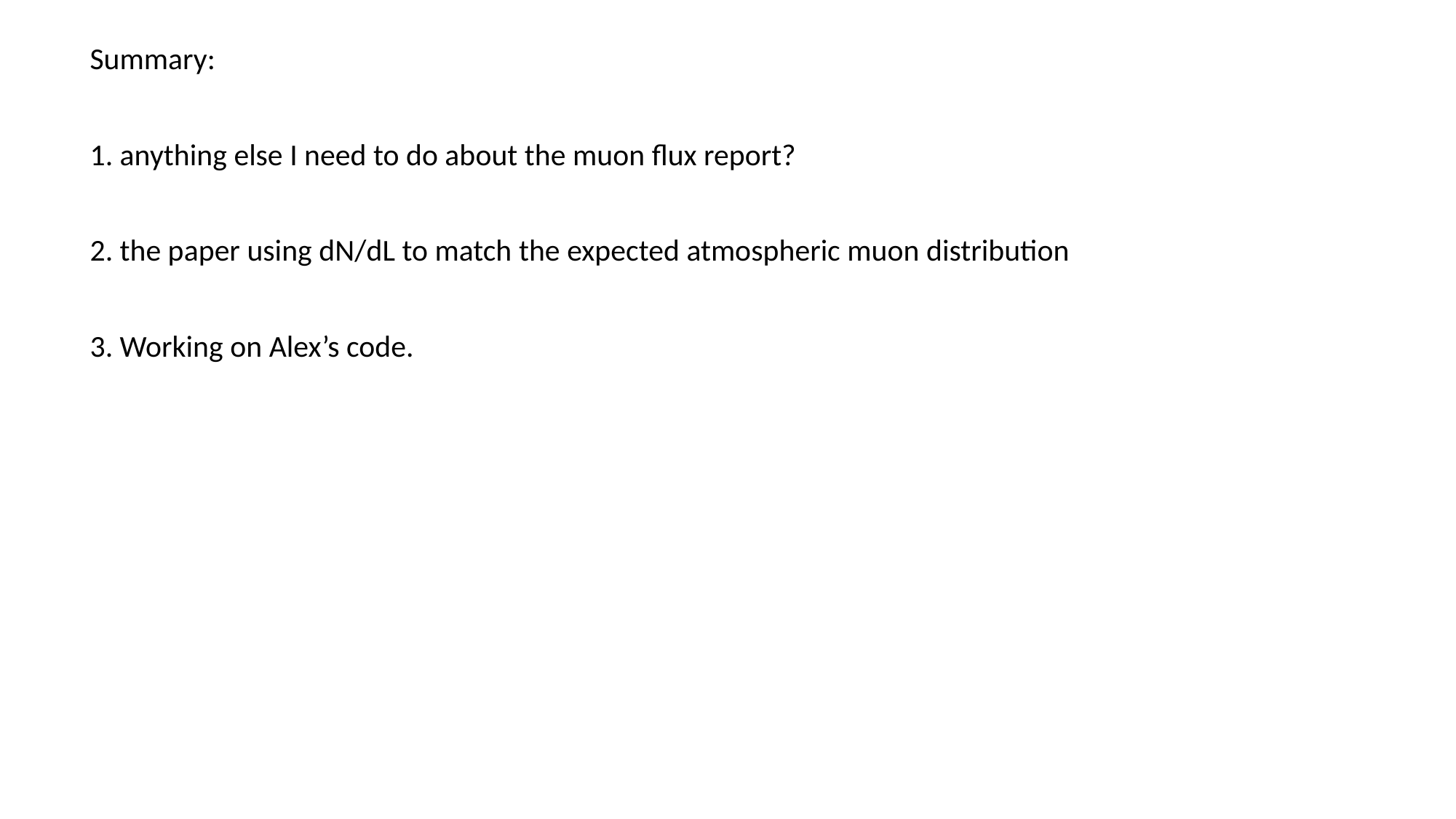

Summary:

1. anything else I need to do about the muon flux report?

2. the paper using dN/dL to match the expected atmospheric muon distribution

3. Working on Alex’s code.